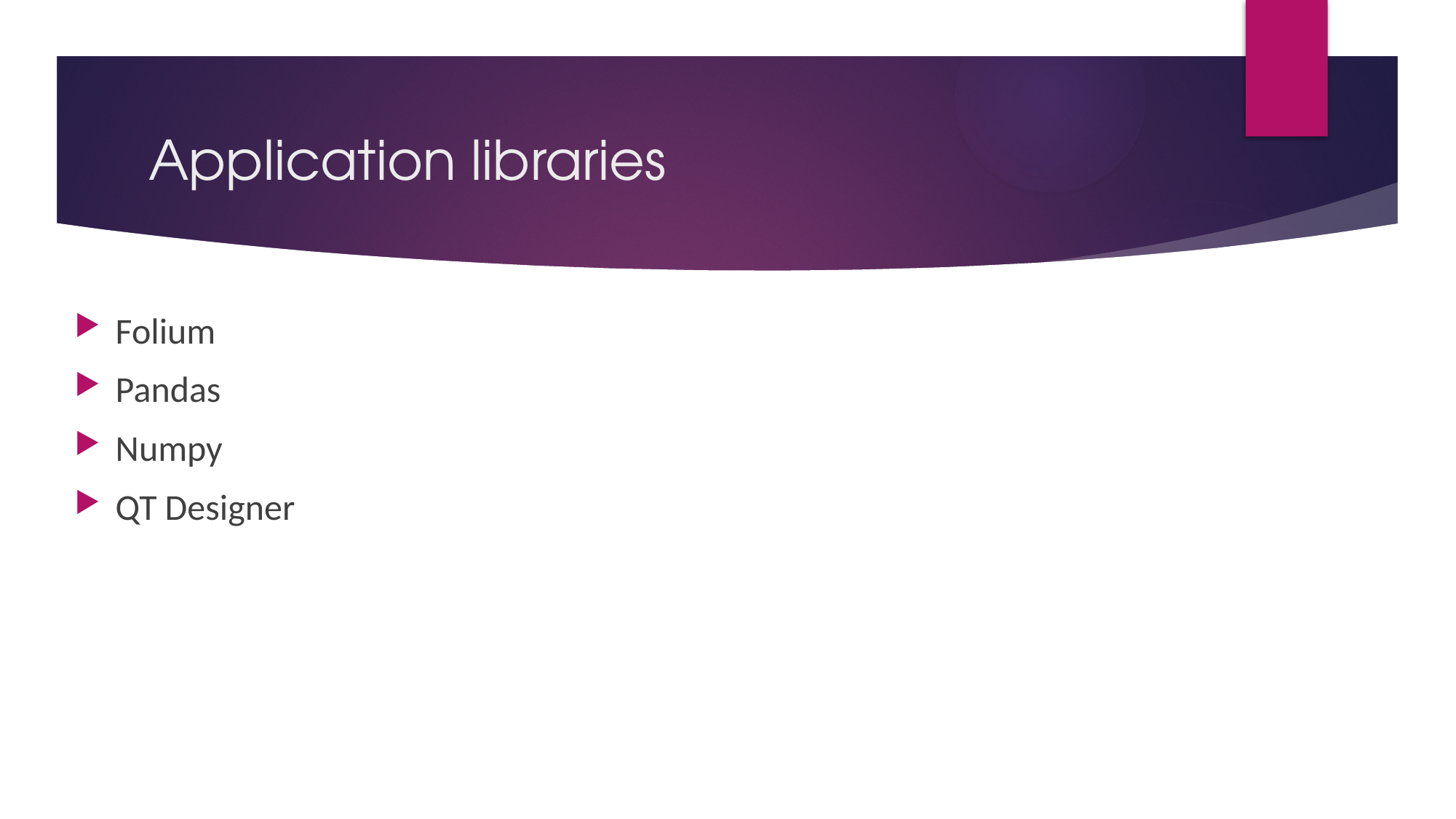

# Application libraries
Folium
Pandas
Numpy
QT Designer